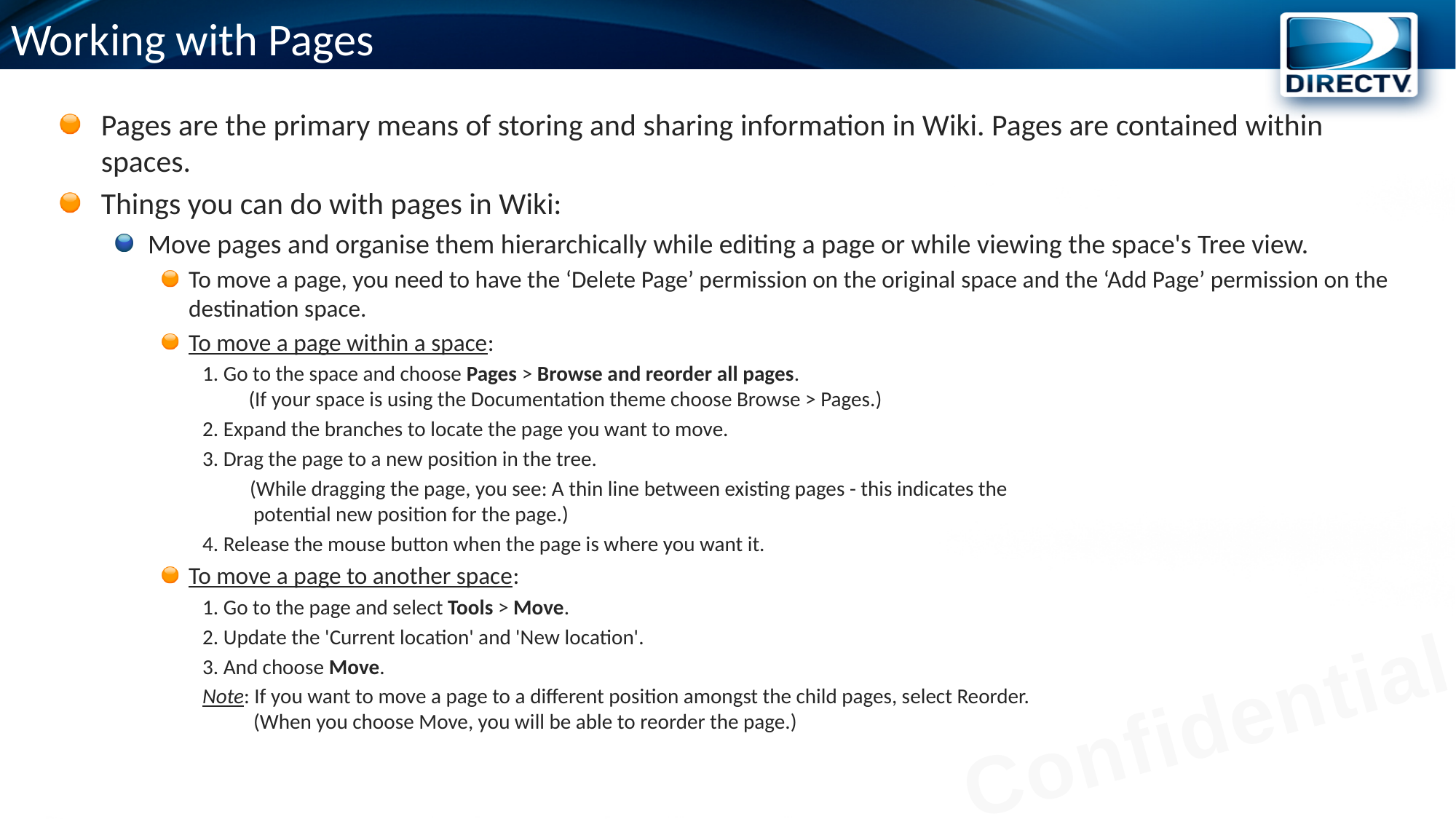

# Working with Pages
Pages are the primary means of storing and sharing information in Wiki. Pages are contained within spaces.
Things you can do with pages in Wiki:
Move pages and organise them hierarchically while editing a page or while viewing the space's Tree view.
To move a page, you need to have the ‘Delete Page’ permission on the original space and the ‘Add Page’ permission on the destination space.
To move a page within a space:
1. Go to the space and choose Pages > Browse and reorder all pages.
    (If your space is using the Documentation theme choose Browse > Pages.)
2. Expand the branches to locate the page you want to move.
3. Drag the page to a new position in the tree.
          (While dragging the page, you see: A thin line between existing pages - this indicates the
     potential new position for the page.)
4. Release the mouse button when the page is where you want it.
To move a page to another space:
1. Go to the page and select Tools > Move.
2. Update the 'Current location' and 'New location'.
3. And choose Move.
Note: If you want to move a page to a different position amongst the child pages, select Reorder.
     (When you choose Move, you will be able to reorder the page.)